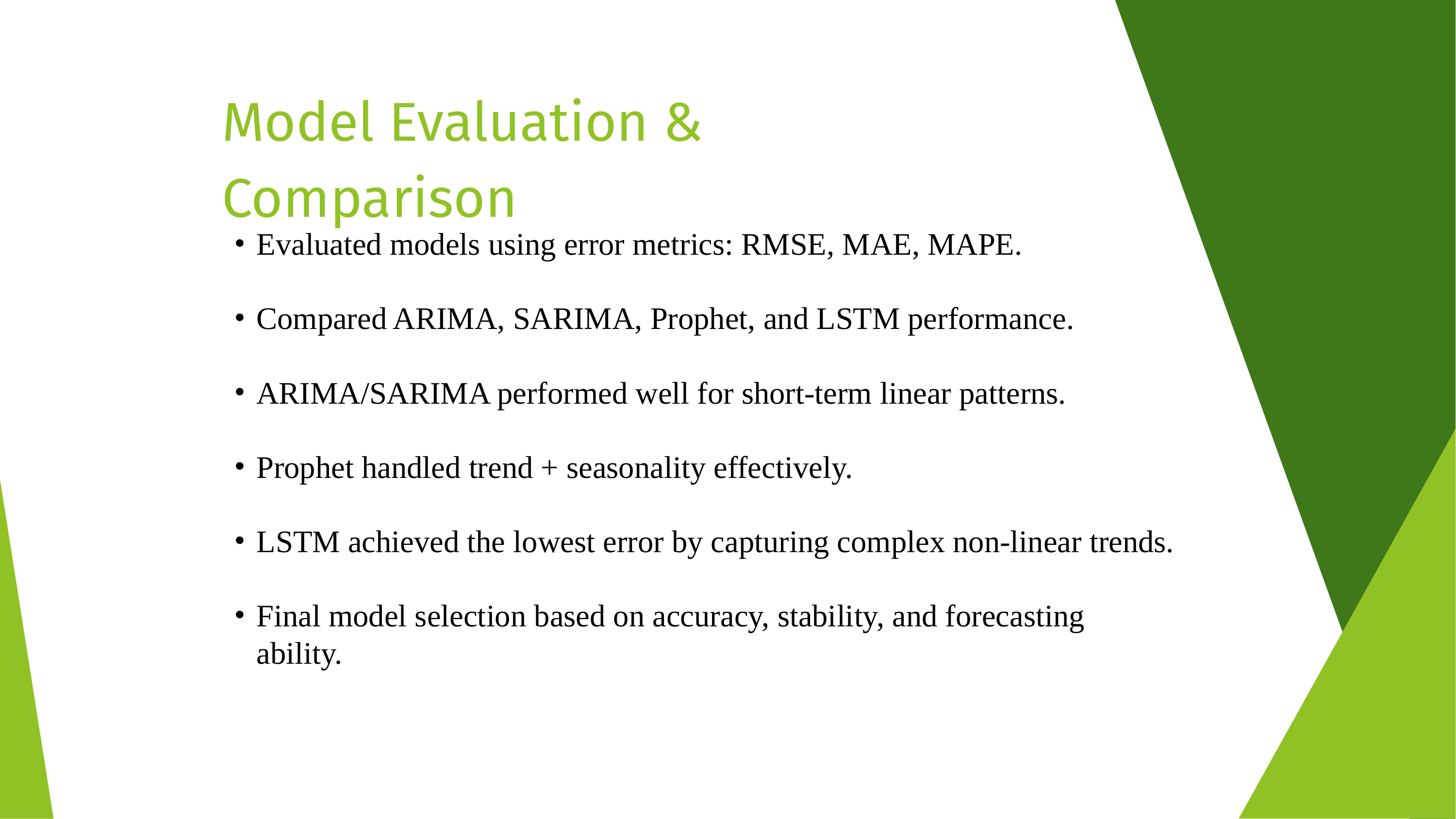

Model Evaluation & Comparison
Evaluated models using error metrics: RMSE, MAE, MAPE.

Compared ARIMA, SARIMA, Prophet, and LSTM performance.

ARIMA/SARIMA performed well for short-term linear patterns.

Prophet handled trend + seasonality effectively.

LSTM achieved the lowest error by capturing complex non-linear trends.

Final model selection based on accuracy, stability, and forecasting ability.